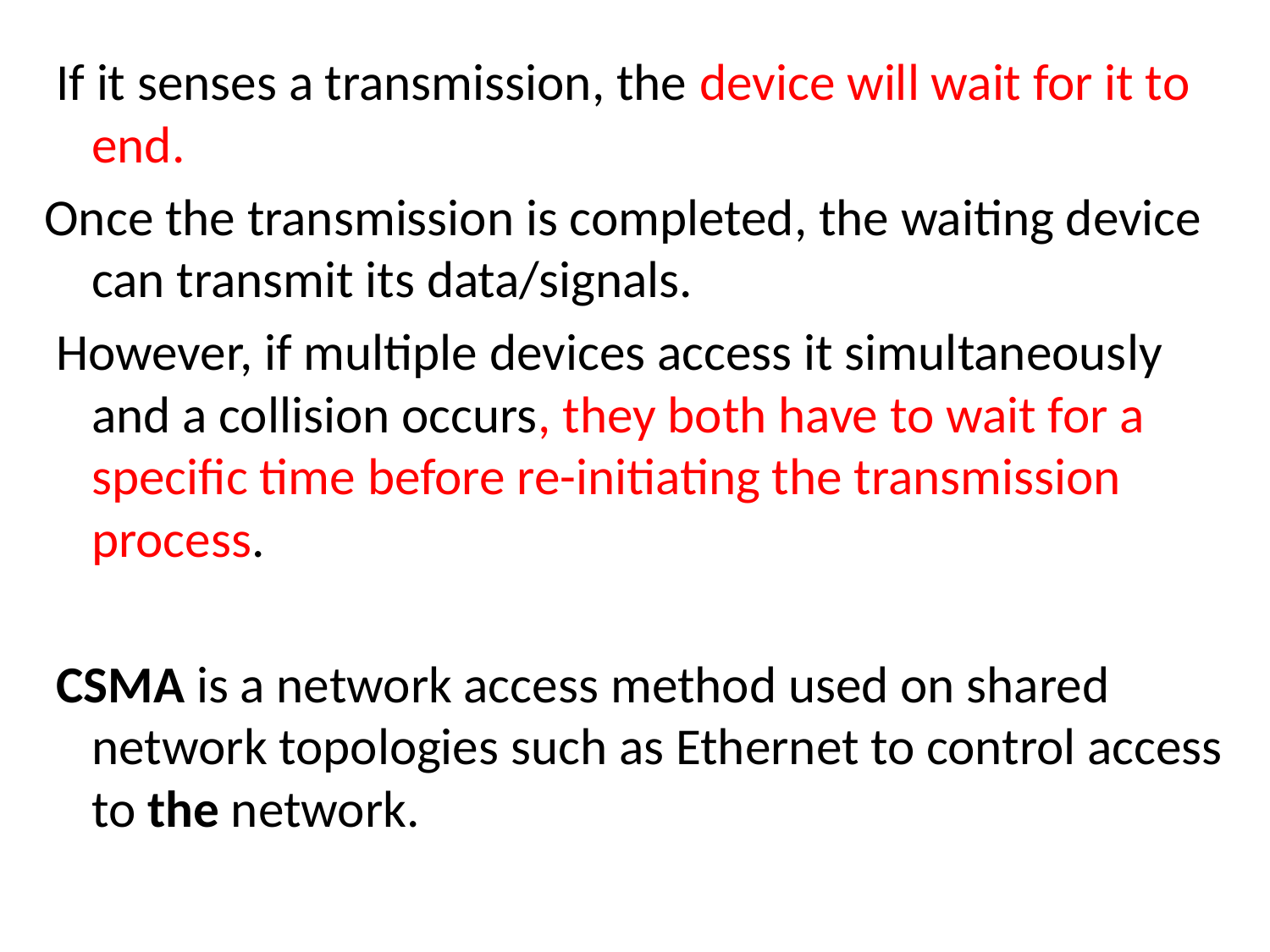

If it senses a transmission, the device will wait for it to end.
Once the transmission is completed, the waiting device can transmit its data/signals.
 However, if multiple devices access it simultaneously and a collision occurs, they both have to wait for a specific time before re-initiating the transmission process.

 CSMA is a network access method used on shared network topologies such as Ethernet to control access to the network.